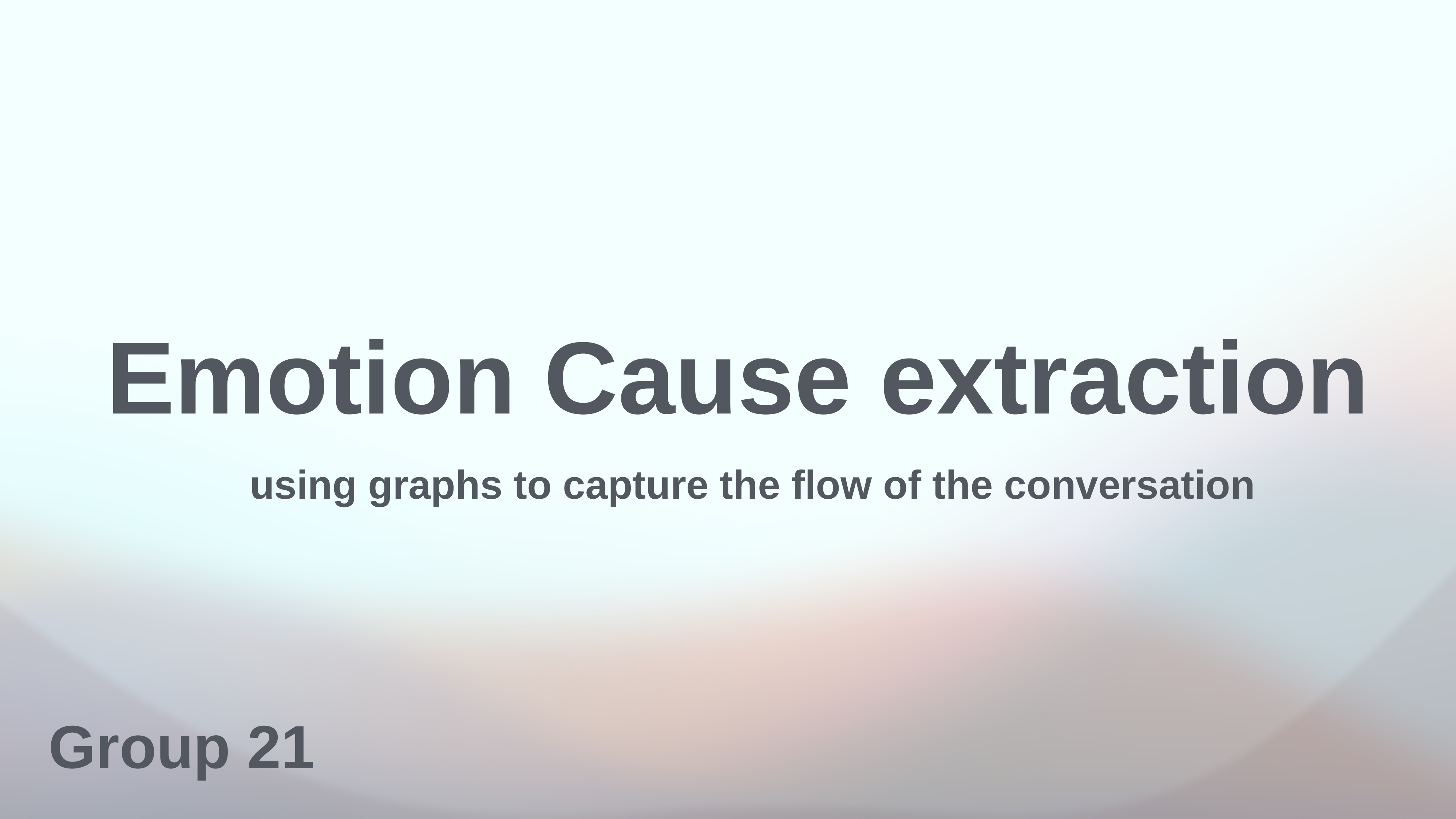

# Emotion Cause extraction
using graphs to capture the flow of the conversation
Group 21